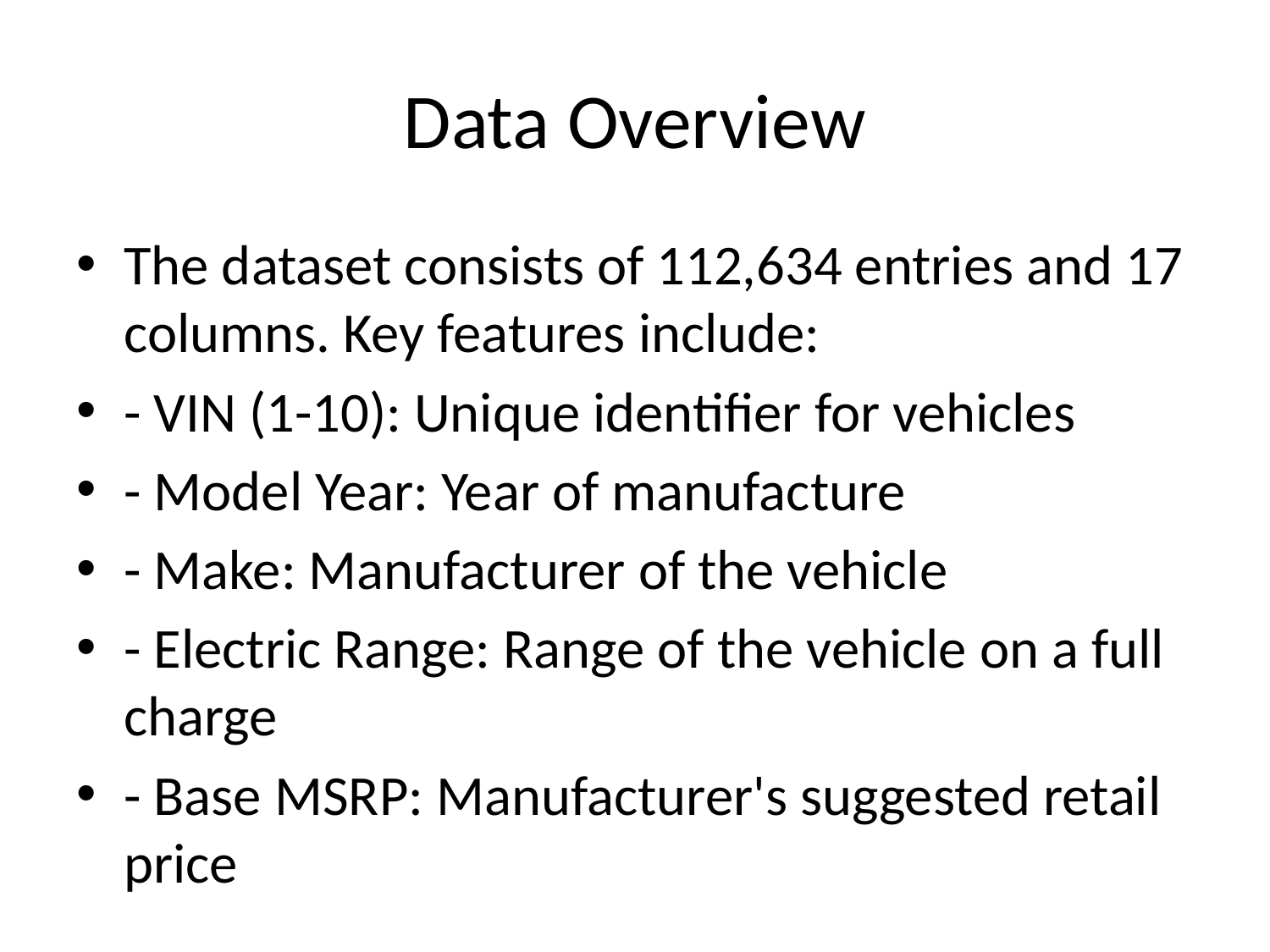

# Data Overview
The dataset consists of 112,634 entries and 17 columns. Key features include:
- VIN (1-10): Unique identifier for vehicles
- Model Year: Year of manufacture
- Make: Manufacturer of the vehicle
- Electric Range: Range of the vehicle on a full charge
- Base MSRP: Manufacturer's suggested retail price

The dataset has been cleaned and preprocessed for analysis.